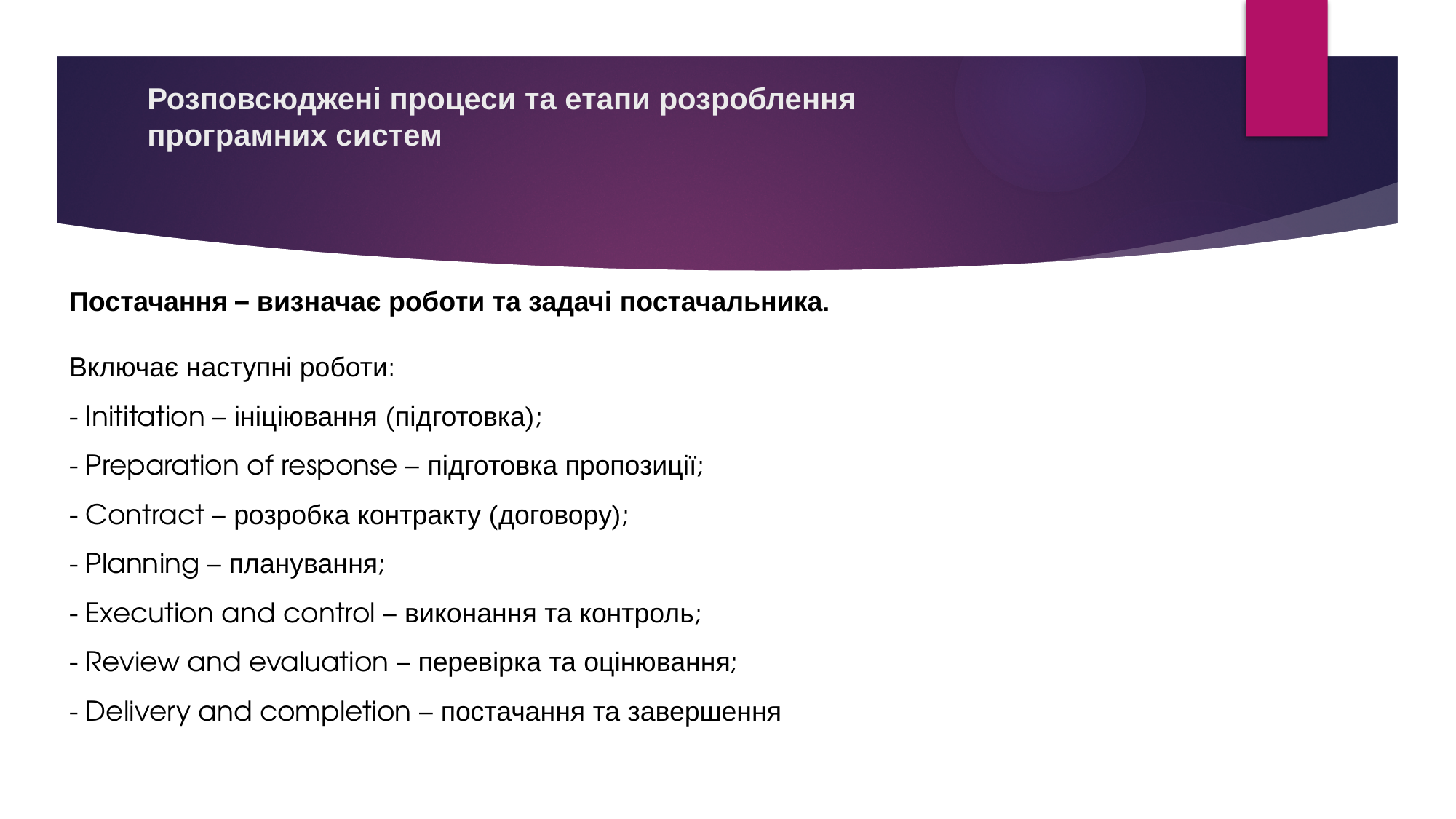

# Розповсюджені процеси та етапи розроблення програмних систем
Постачання – визначає роботи та задачі постачальника.

Включає наступні роботи:
- Inititation – ініціювання (підготовка);
- Preparation of response – підготовка пропозиції;
- Contract – розробка контракту (договору);
- Planning – планування;
- Execution and control – виконання та контроль;
- Review and evaluation – перевірка та оцінювання;
- Delivery and completion – постачання та завершення